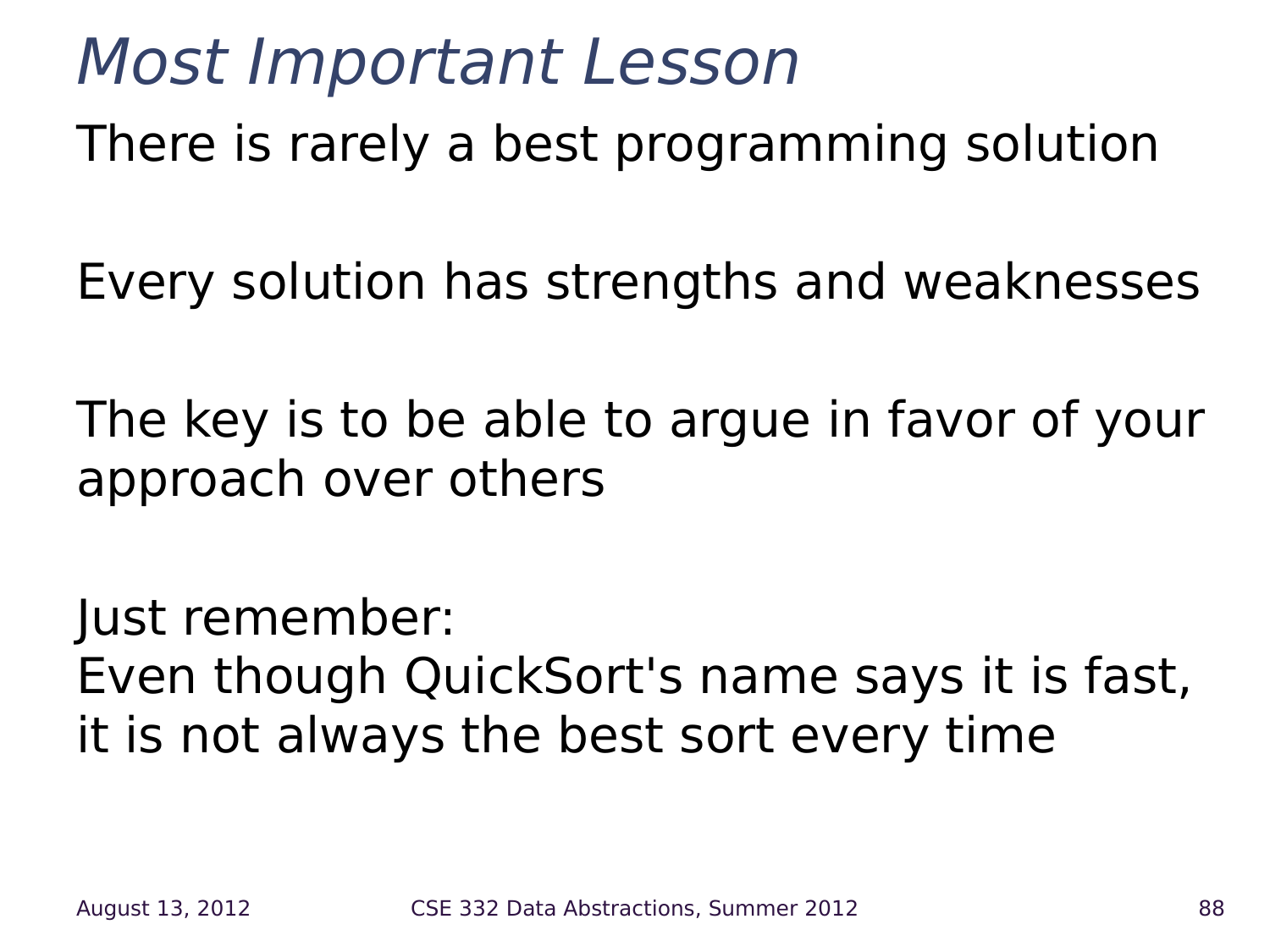

# Most Important Lesson
There is rarely a best programming solution

Every solution has strengths and weaknesses

The key is to be able to argue in favor of your approach over others

Just remember:
Even though QuickSort's name says it is fast, it is not always the best sort every time
August 13, 2012
CSE 332 Data Abstractions, Summer 2012
88